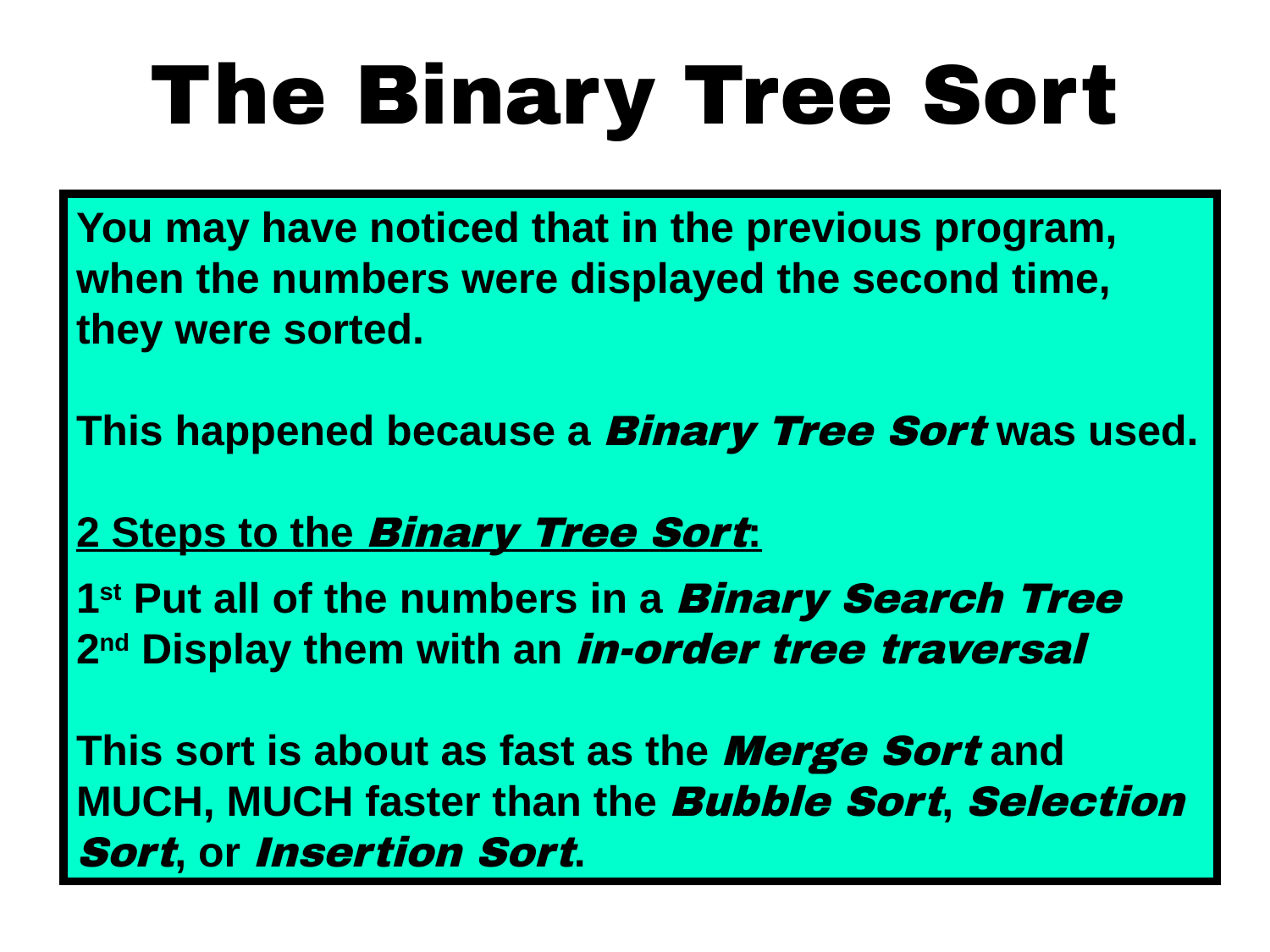

# The Binary Tree Sort
You may have noticed that in the previous program, when the numbers were displayed the second time, they were sorted.

This happened because a Binary Tree Sort was used.

2 Steps to the Binary Tree Sort:
1st Put all of the numbers in a Binary Search Tree
2nd Display them with an in-order tree traversal

This sort is about as fast as the Merge Sort and MUCH, MUCH faster than the Bubble Sort, Selection Sort, or Insertion Sort.